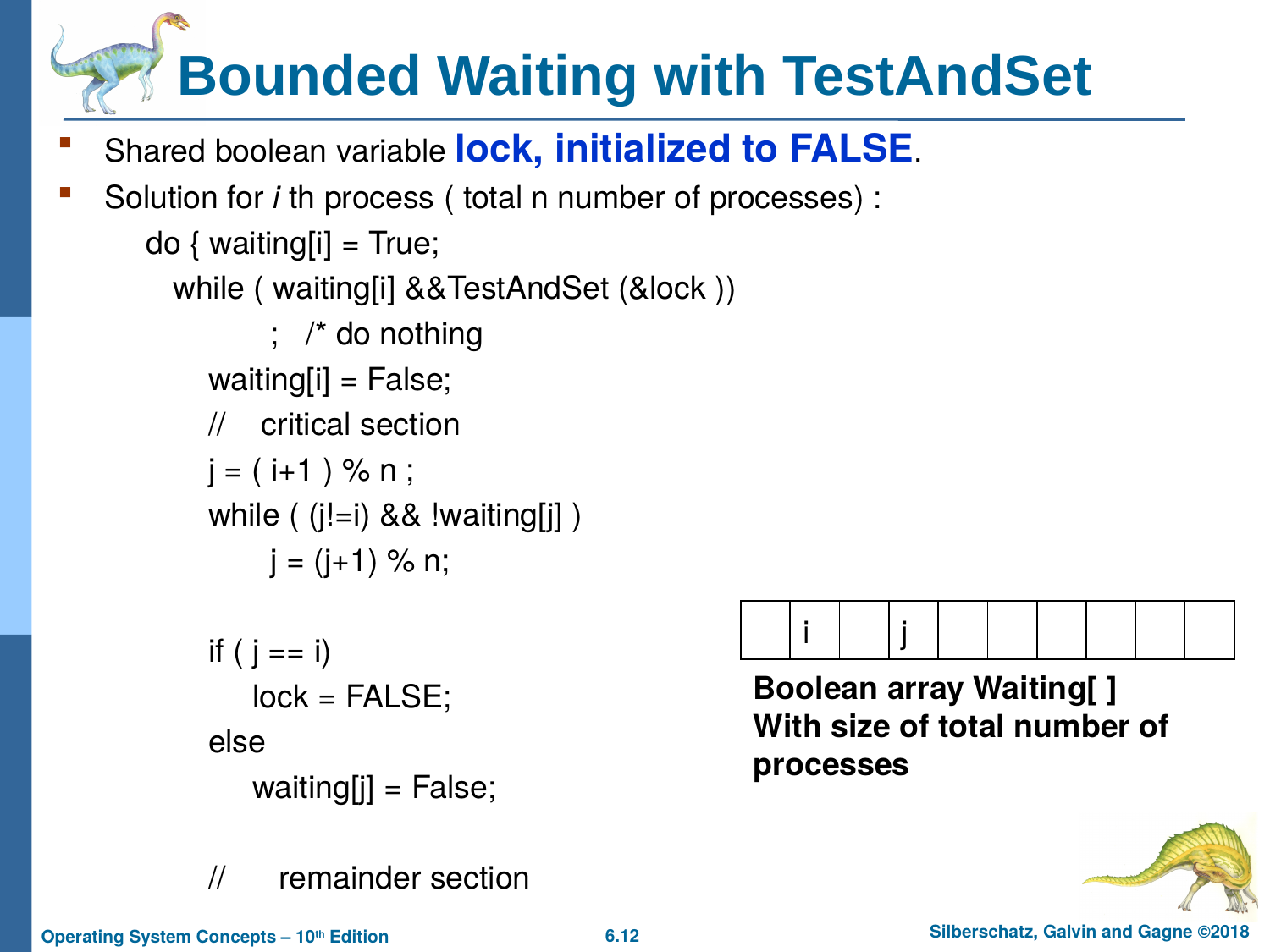

# Bounded Waiting with TestAndSet
Shared boolean variable lock, initialized to FALSE.
Solution for i th process ( total n number of processes) :
          do { waiting[i] = True;
             while ( waiting[i] &&TestAndSet (&lock ))
                        ;   /* do nothing
                 waiting[i] = False;
                 //    critical section
                 j = ( i+1 ) % n ;
                 while ( (j!=i) && !waiting[j] )
                        j = (j+1) % n;

                 if ( j == i)
                      lock = FALSE;
                 else
                      waiting[j] = False;

                 //      remainder section

           } while ( TRUE);

|  | i |  | j |  |  |  |  |  |  |
| --- | --- | --- | --- | --- | --- | --- | --- | --- | --- |
Boolean array Waiting[ ]
With size of total number of processes